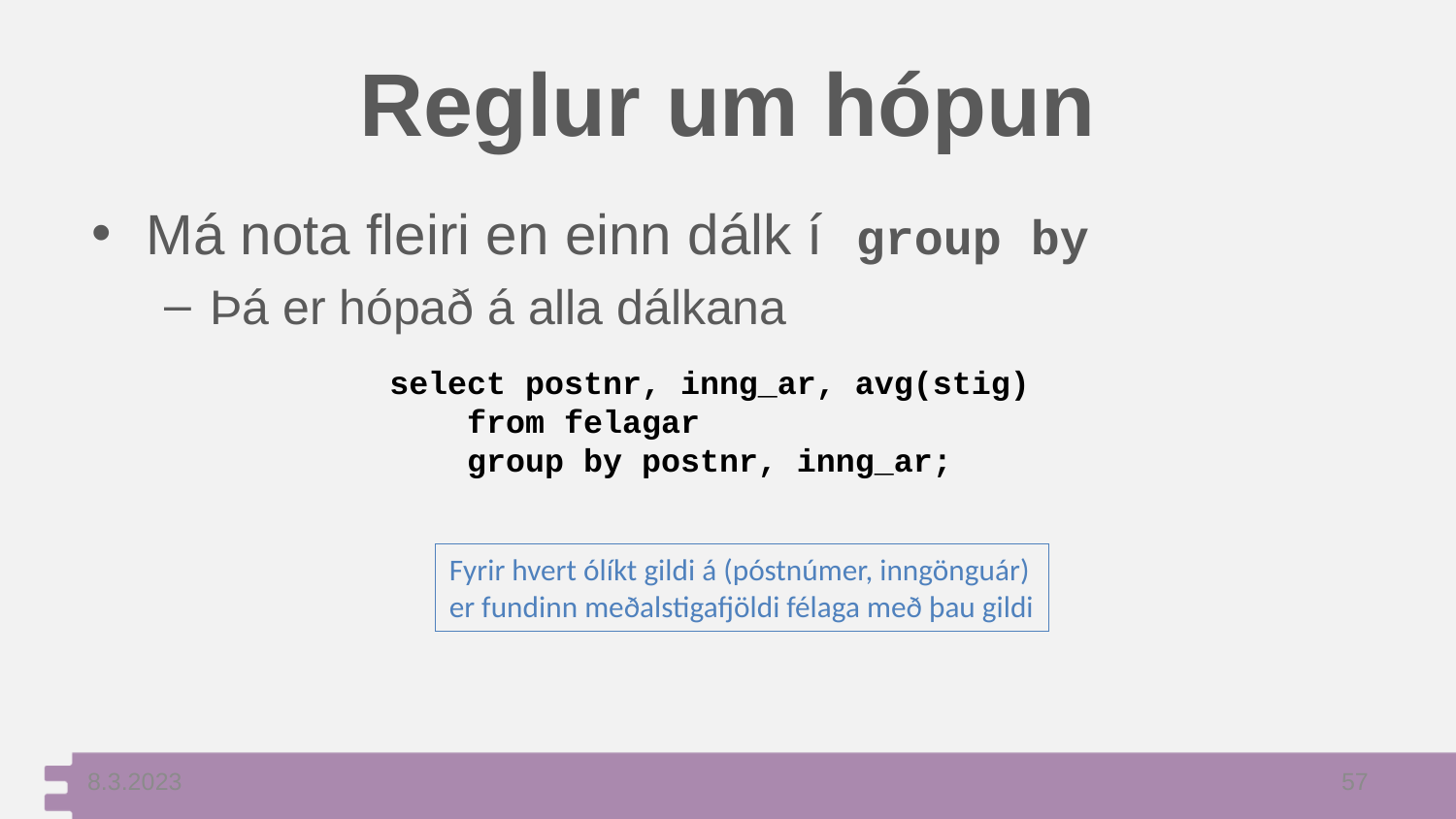

# Reglur um hópun
Má nota fleiri en einn dálk í  group by
Þá er hópað á alla dálkana
select postnr, inng_ar, avg(stig)
    from felagar
    group by postnr, inng_ar;
Fyrir hvert ólíkt gildi á (póstnúmer, inngönguár)
er fundinn meðalstigafjöldi félaga með þau gildi
8.3.2023
57